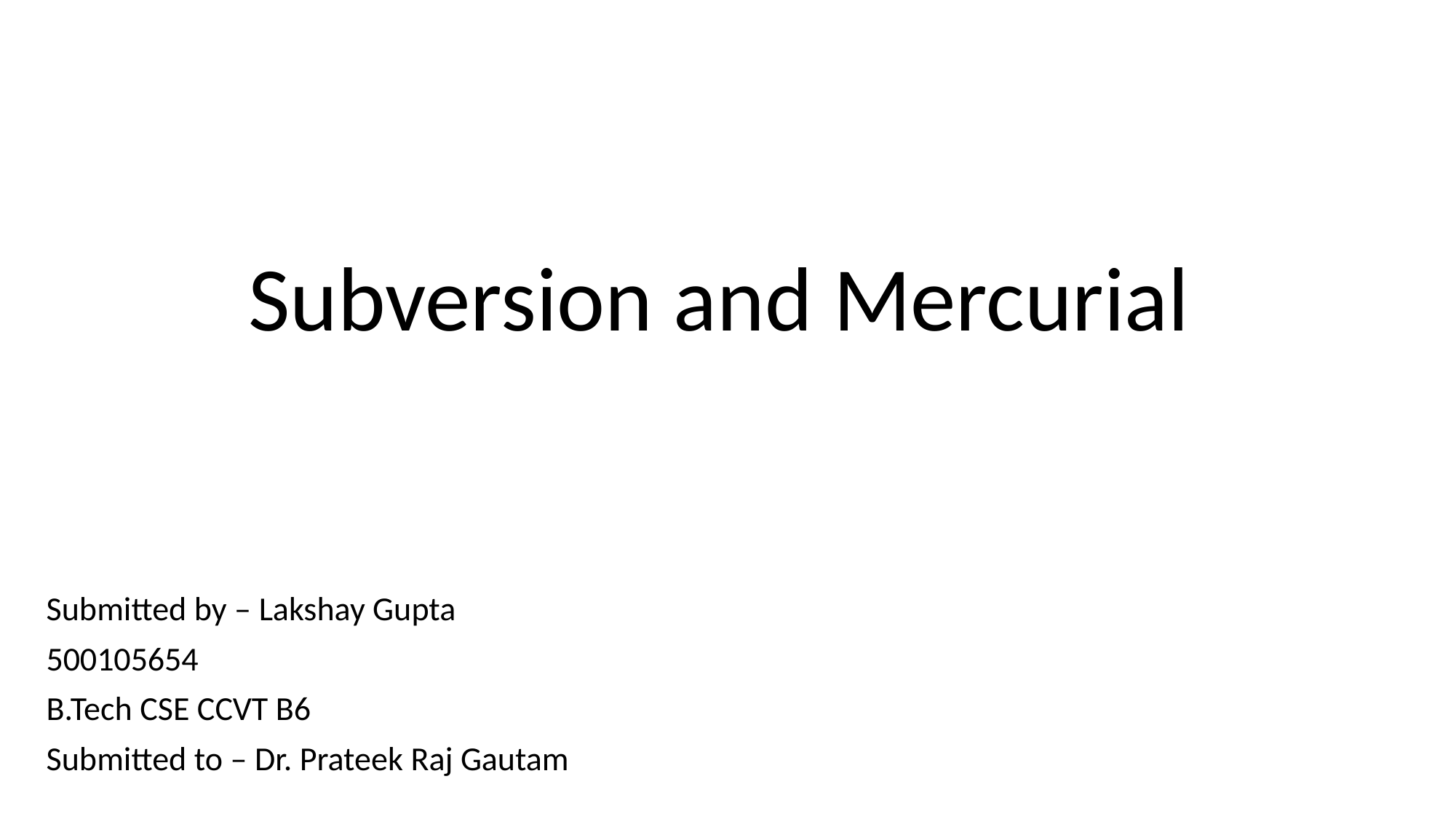

# Subversion and Mercurial
Submitted by – Lakshay Gupta
500105654
B.Tech CSE CCVT B6
Submitted to – Dr. Prateek Raj Gautam